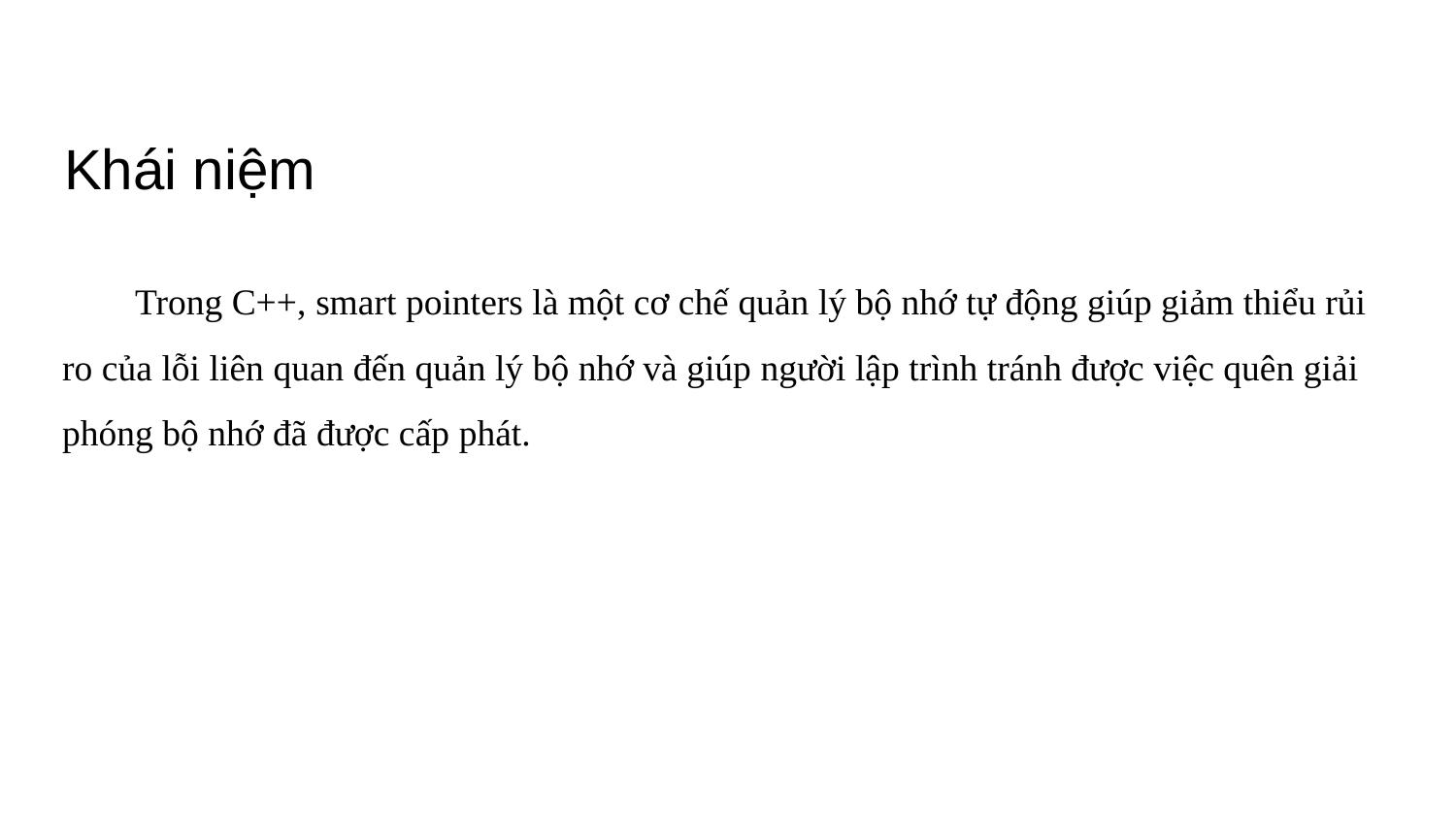

# Khái niệm
Trong C++, smart pointers là một cơ chế quản lý bộ nhớ tự động giúp giảm thiểu rủi ro của lỗi liên quan đến quản lý bộ nhớ và giúp người lập trình tránh được việc quên giải phóng bộ nhớ đã được cấp phát.